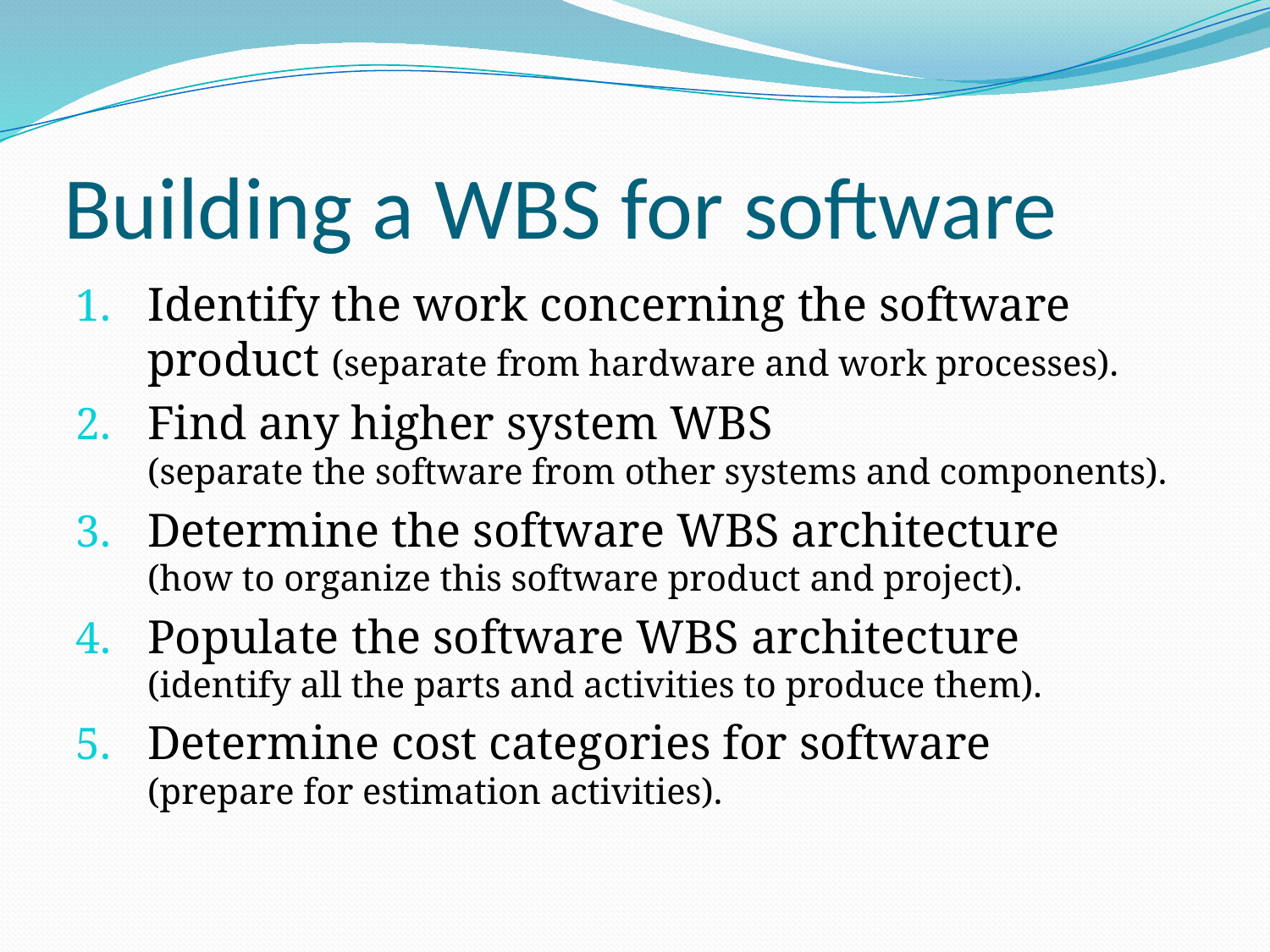

# Building a WBS for software
Identify the work concerning the software product (separate from hardware and work processes).
Find any higher system WBS
(separate the software from other systems and components).
Determine the software WBS architecture
(how to organize this software product and project).
Populate the software WBS architecture
(identify all the parts and activities to produce them).
Determine cost categories for software
(prepare for estimation activities).